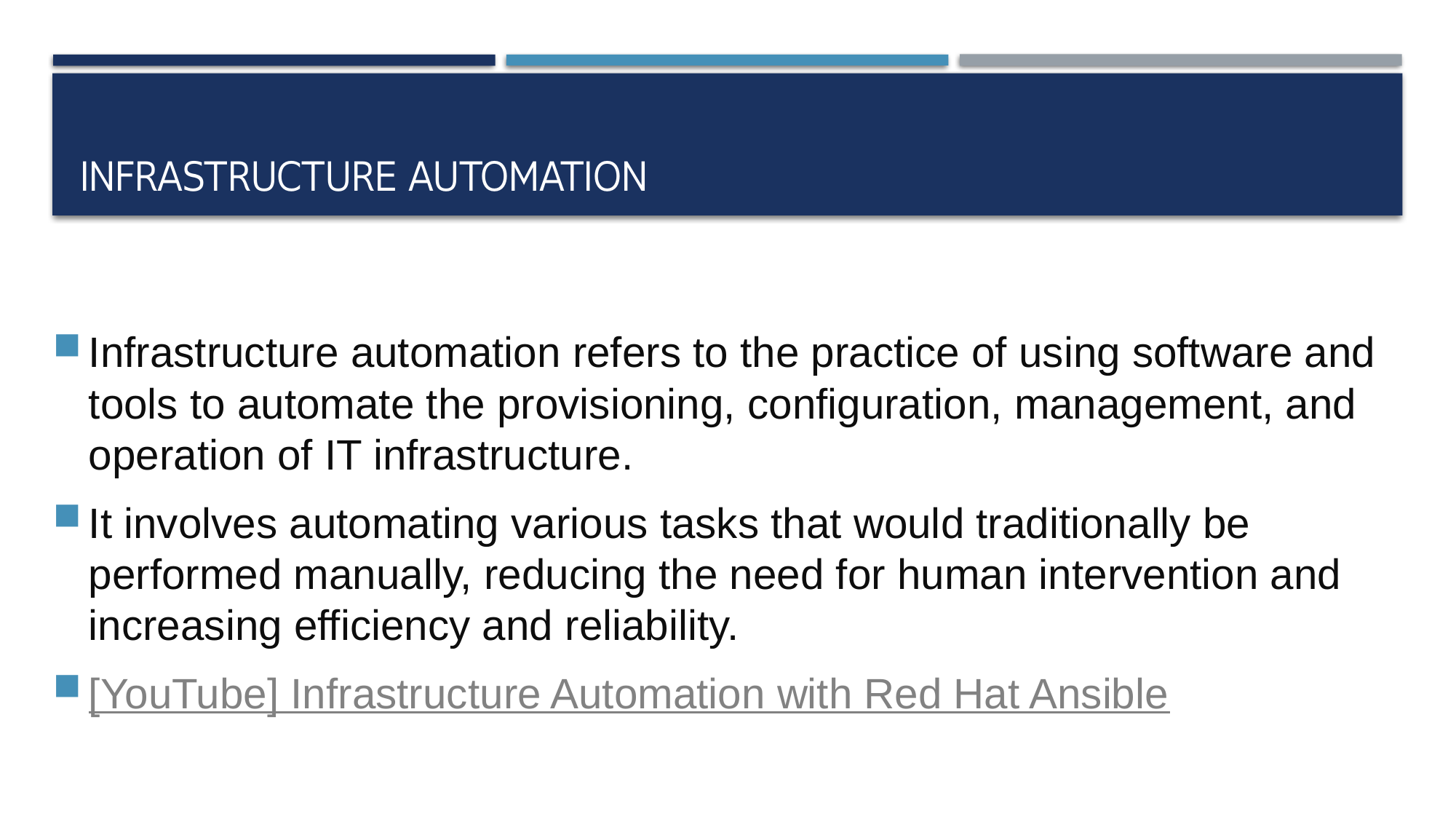

# Infrastructure Automation
Infrastructure automation refers to the practice of using software and tools to automate the provisioning, configuration, management, and operation of IT infrastructure.
It involves automating various tasks that would traditionally be performed manually, reducing the need for human intervention and increasing efficiency and reliability.
[YouTube] Infrastructure Automation with Red Hat Ansible